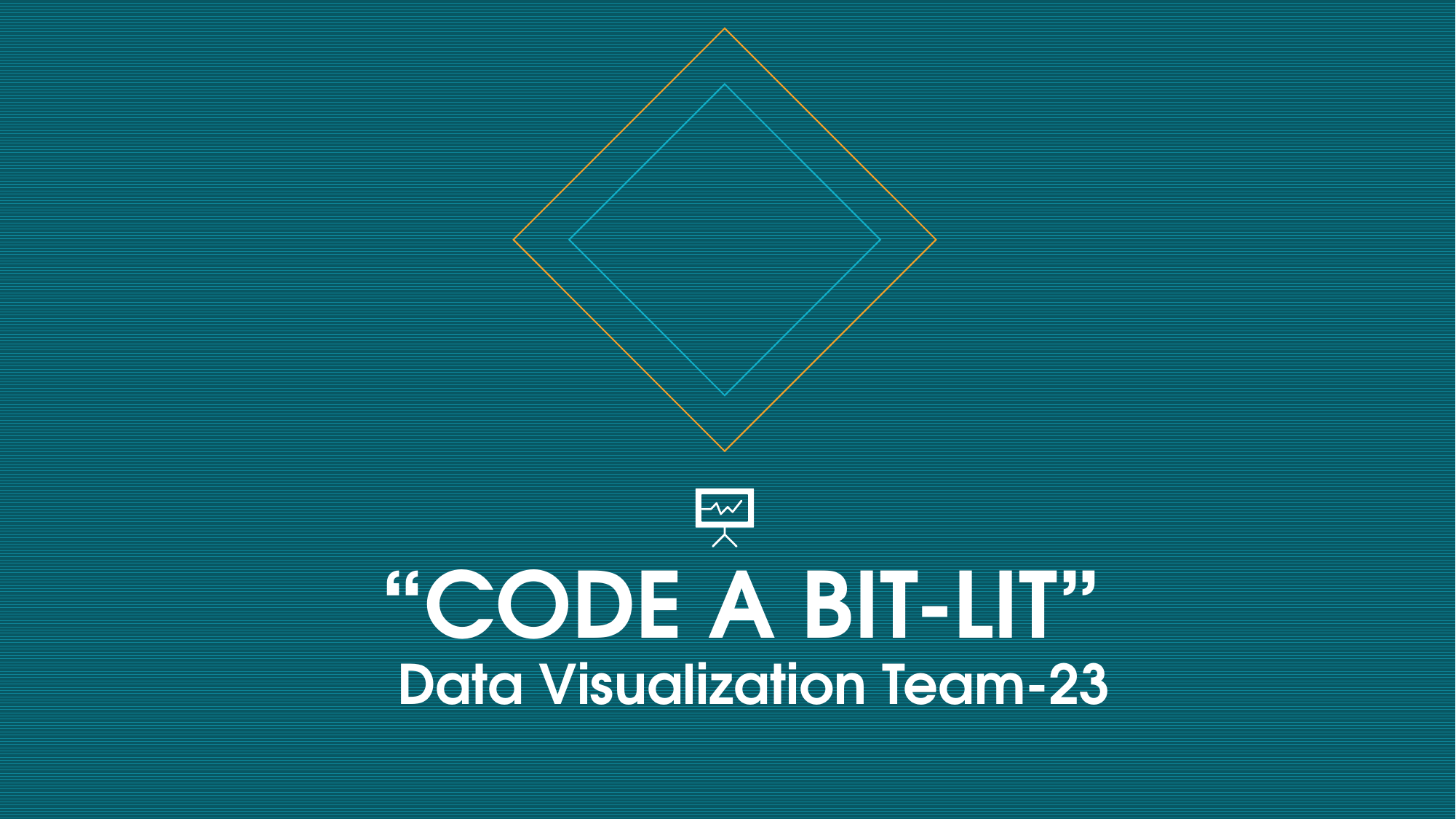

# “CODE A BIT-LIT” Data Visualization Team-23